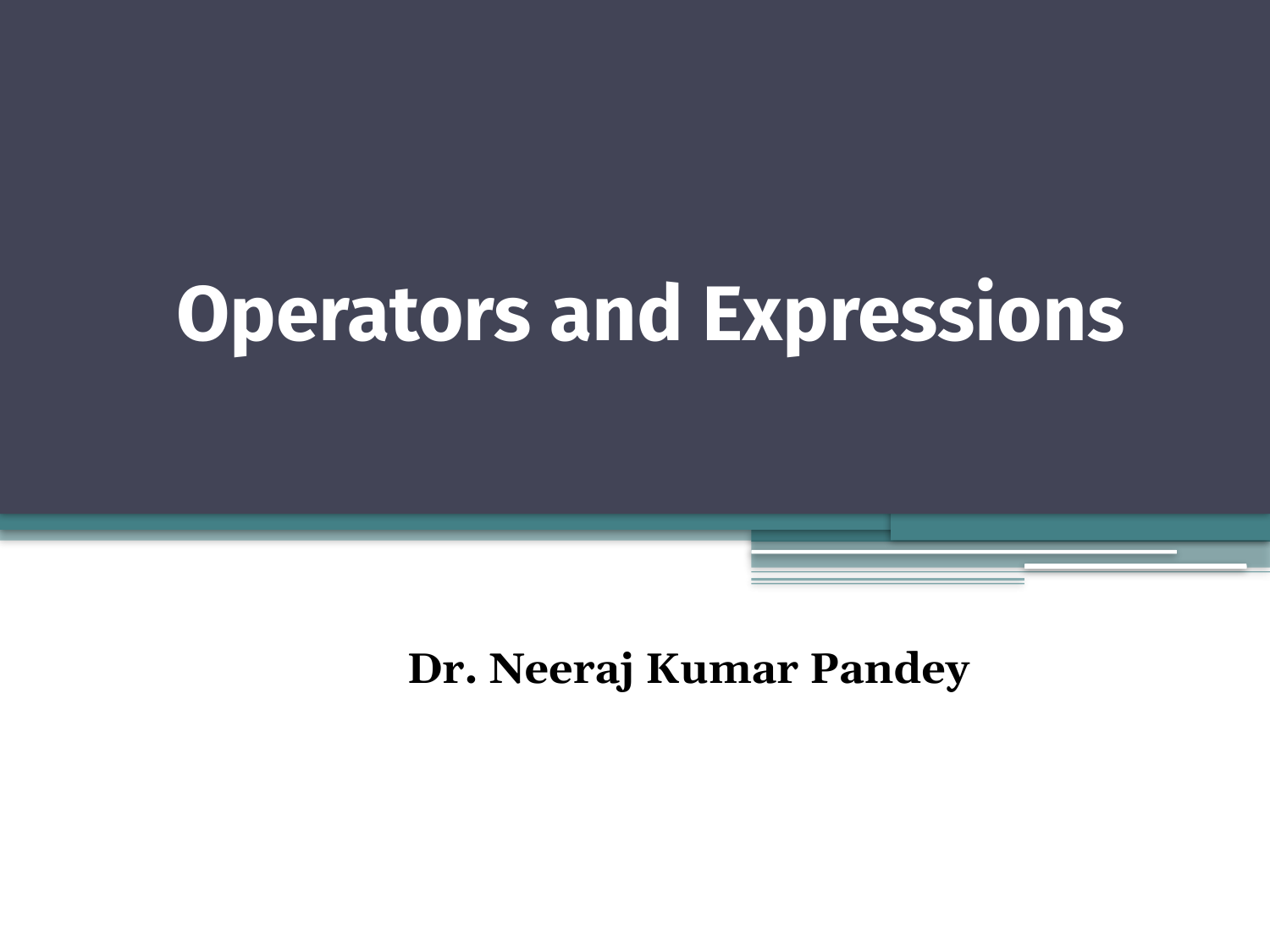

# Operators and Expressions
Dr. Neeraj Kumar Pandey